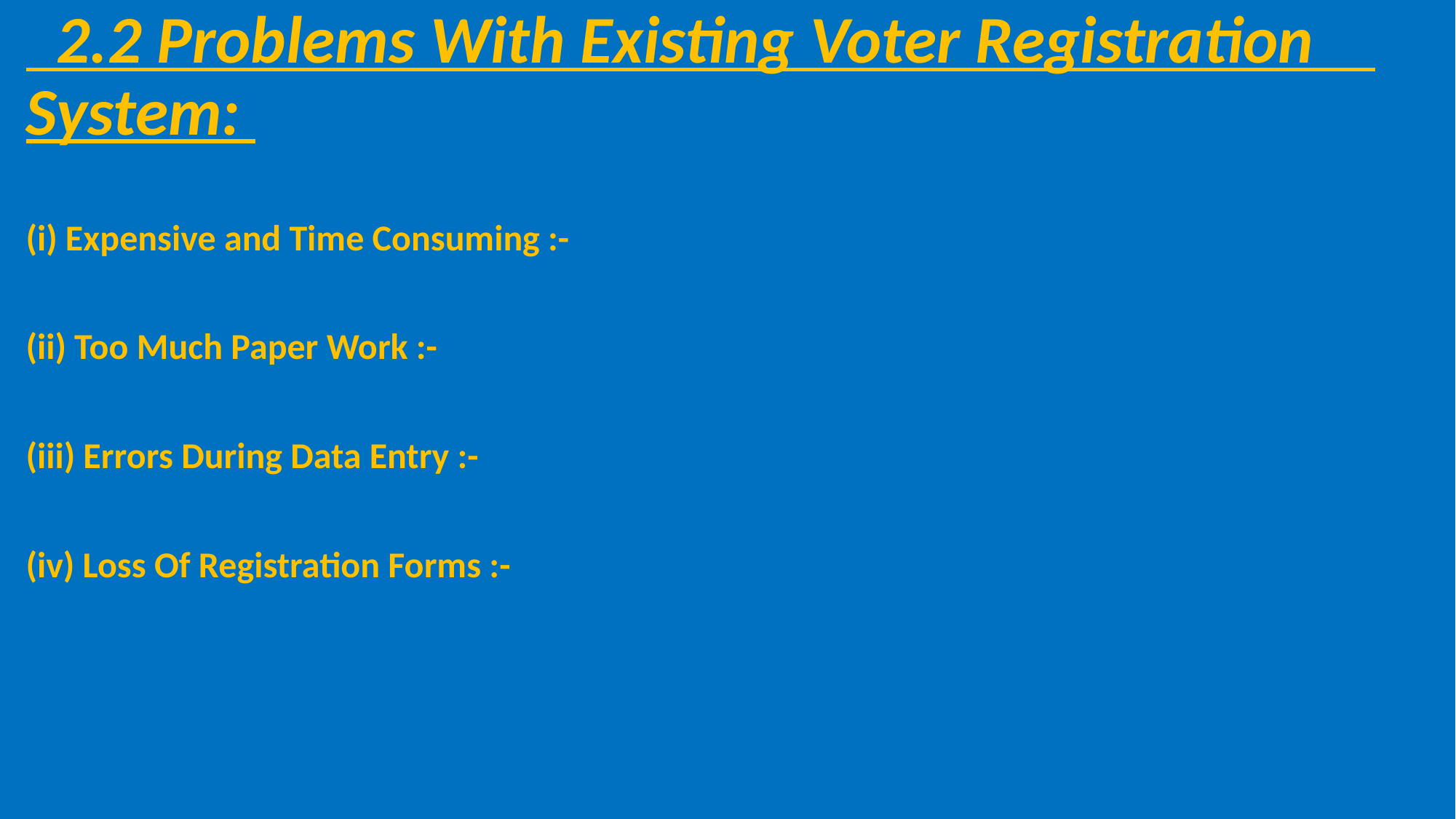

2.2 Problems With Existing Voter Registration     System:

(i) Expensive and Time Consuming :-

(ii) Too Much Paper Work :-

(iii) Errors During Data Entry :-

(iv) Loss Of Registration Forms :-

#